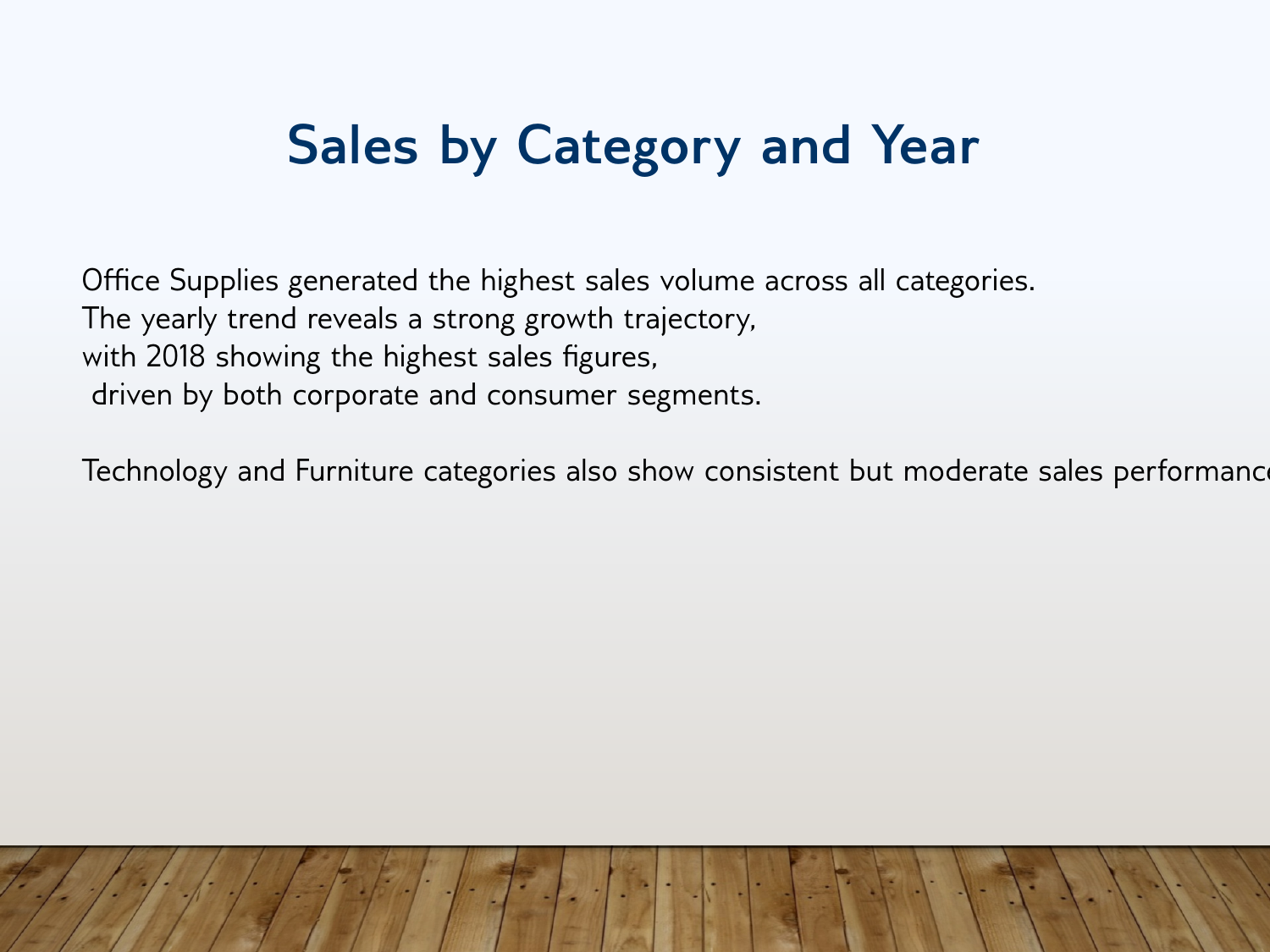

Sales by Category and Year

Office Supplies generated the highest sales volume across all categories.
The yearly trend reveals a strong growth trajectory,
with 2018 showing the highest sales figures,
 driven by both corporate and consumer segments.
Technology and Furniture categories also show consistent but moderate sales performance.